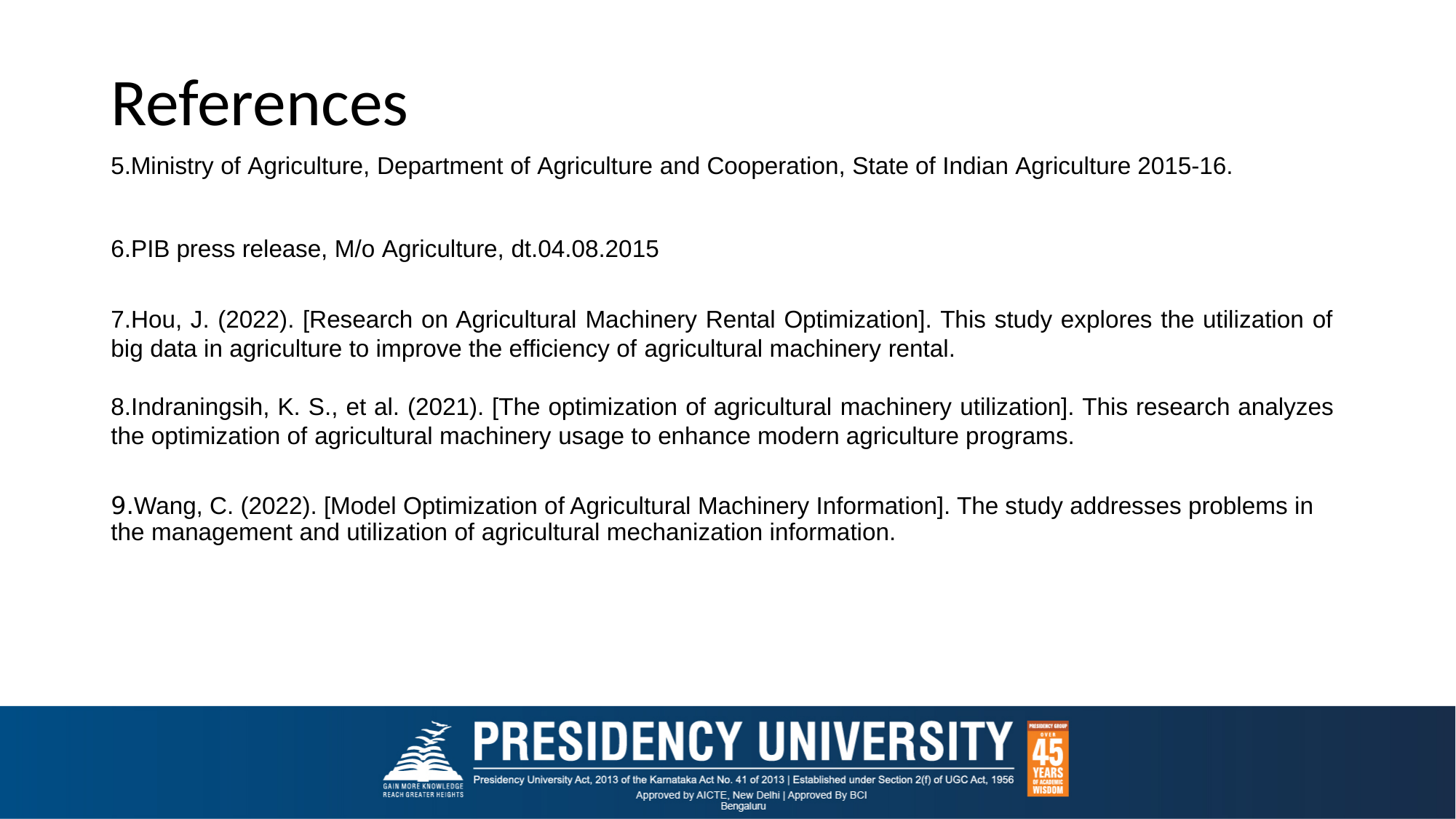

# References
5.Ministry of Agriculture, Department of Agriculture and Cooperation, State of Indian Agriculture 2015-16.

6.PIB press release, M/o Agriculture, dt.04.08.2015

7.Hou, J. (2022). [Research on Agricultural Machinery Rental Optimization]. This study explores the utilization of big data in agriculture to improve the efficiency of agricultural machinery rental.

8.Indraningsih, K. S., et al. (2021). [The optimization of agricultural machinery utilization]. This research analyzes the optimization of agricultural machinery usage to enhance modern agriculture programs.

9.Wang, C. (2022). [Model Optimization of Agricultural Machinery Information]. The study addresses problems in the management and utilization of agricultural mechanization information.